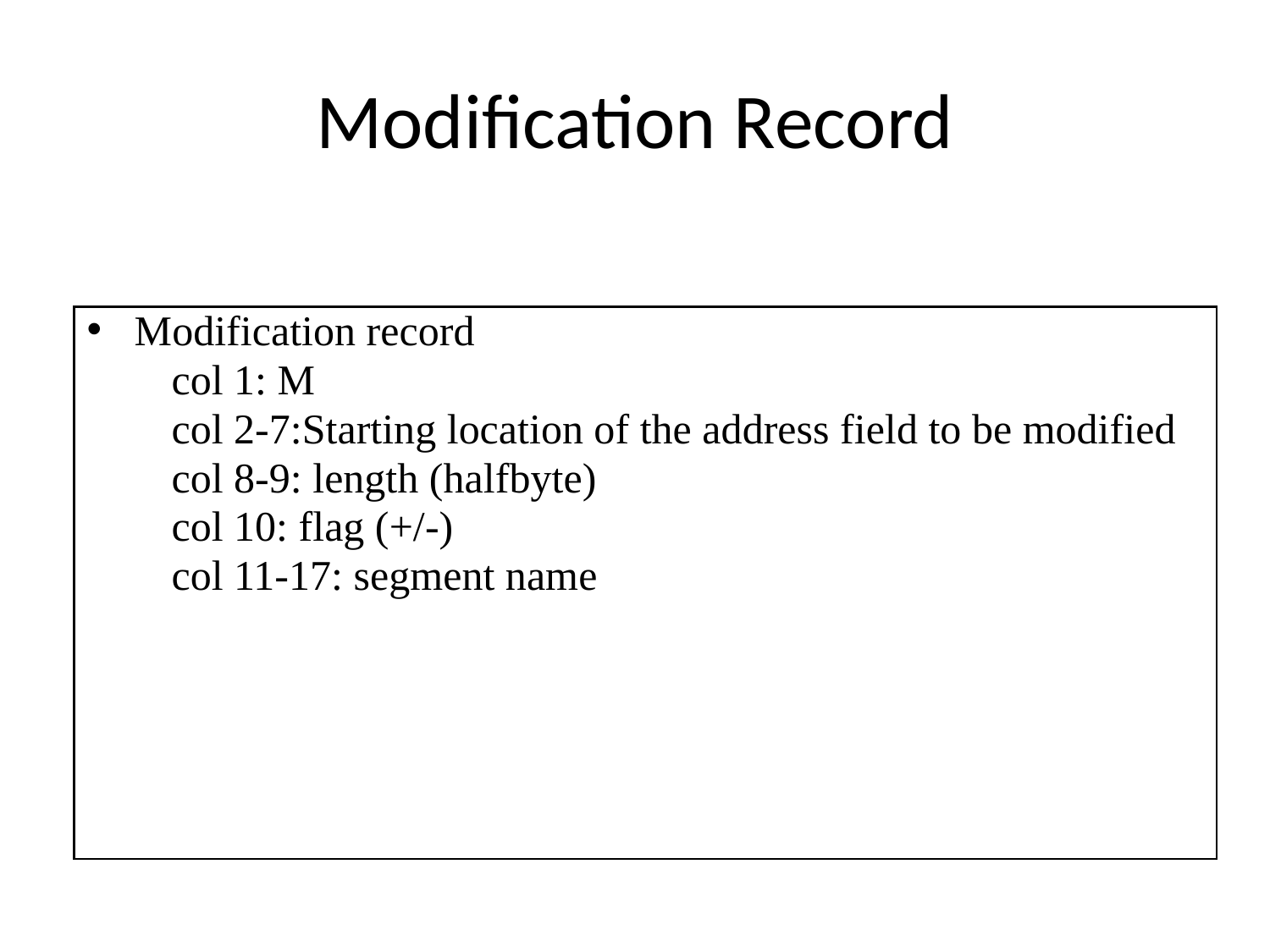

# Modification Record
Modification record
  col 1: M
  col 2-7:Starting location of the address field to be modified
  col 8-9: length (halfbyte)
  col 10: flag (+/-)
  col 11-17: segment name